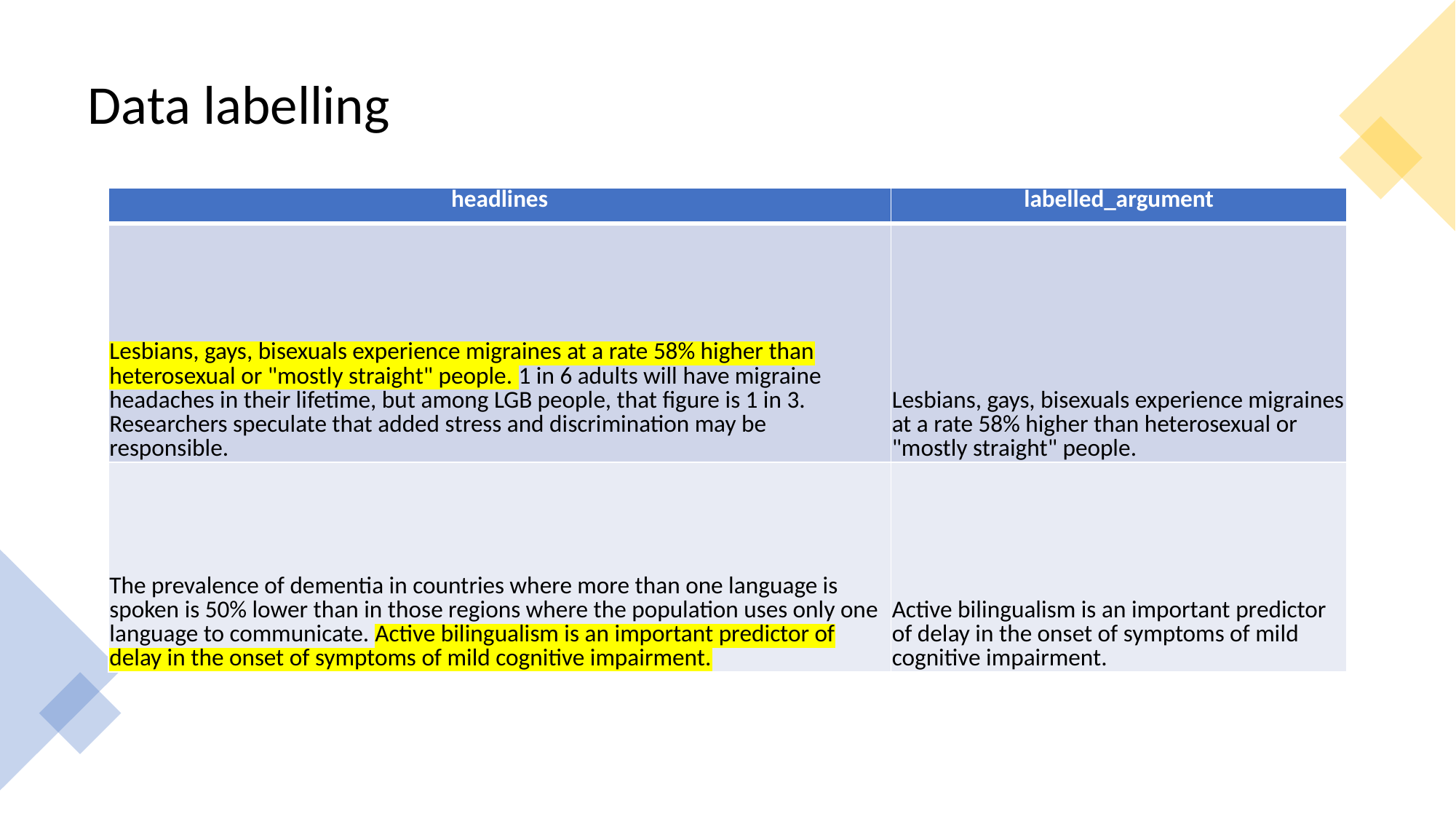

# Data labelling
| headlines | labelled\_argument |
| --- | --- |
| Lesbians, gays, bisexuals experience migraines at a rate 58% higher than heterosexual or "mostly straight" people. 1 in 6 adults will have migraine headaches in their lifetime, but among LGB people, that figure is 1 in 3. Researchers speculate that added stress and discrimination may be responsible. | Lesbians, gays, bisexuals experience migraines at a rate 58% higher than heterosexual or "mostly straight" people. |
| The prevalence of dementia in countries where more than one language is spoken is 50% lower than in those regions where the population uses only one language to communicate. Active bilingualism is an important predictor of delay in the onset of symptoms of mild cognitive impairment. | Active bilingualism is an important predictor of delay in the onset of symptoms of mild cognitive impairment. |